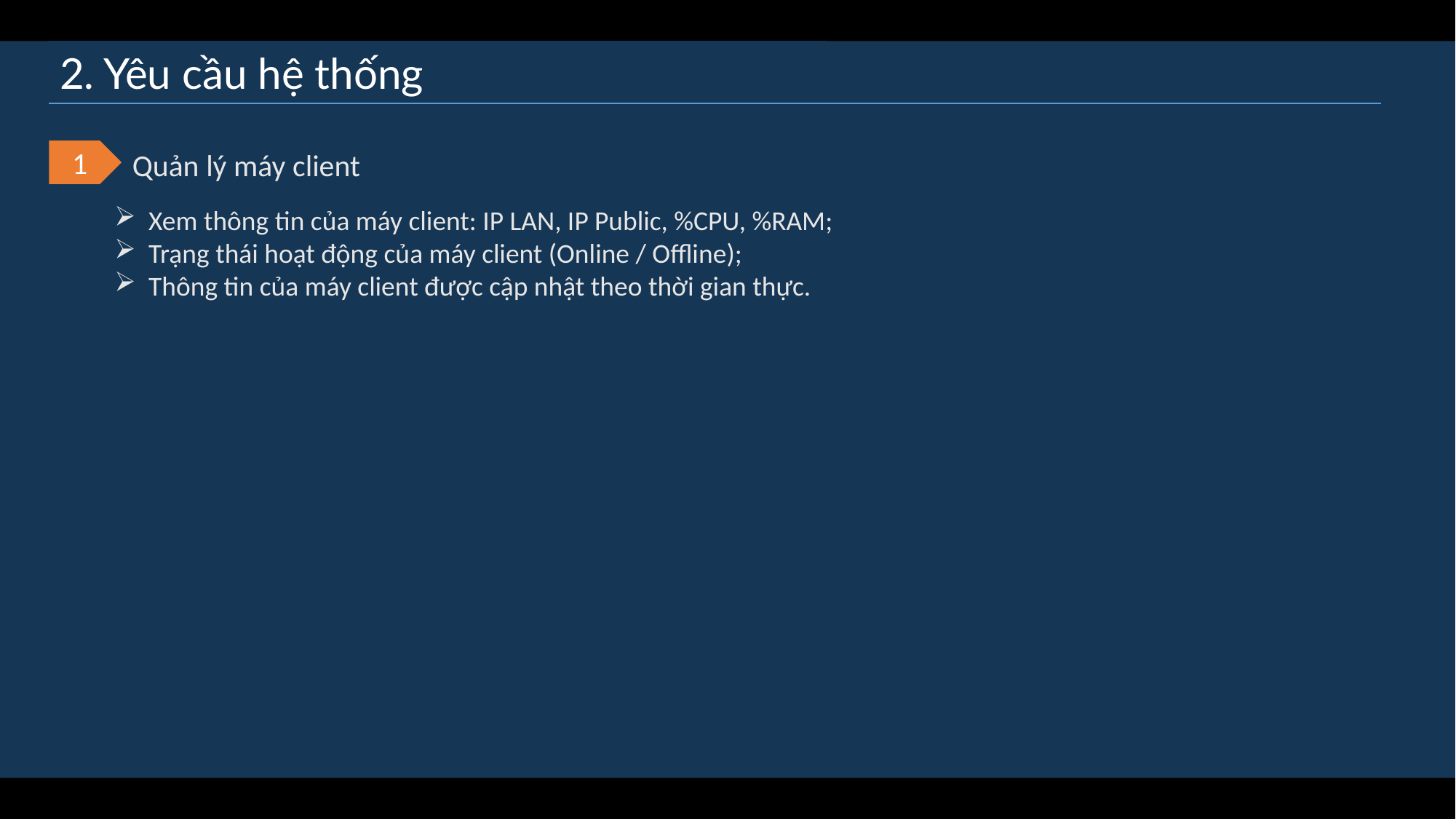

2. Yêu cầu hệ thống

Quản lý máy client
1
Xem thông tin của máy client: IP LAN, IP Public, %CPU, %RAM;
Trạng thái hoạt động của máy client (Online / Offline);
Thông tin của máy client được cập nhật theo thời gian thực.